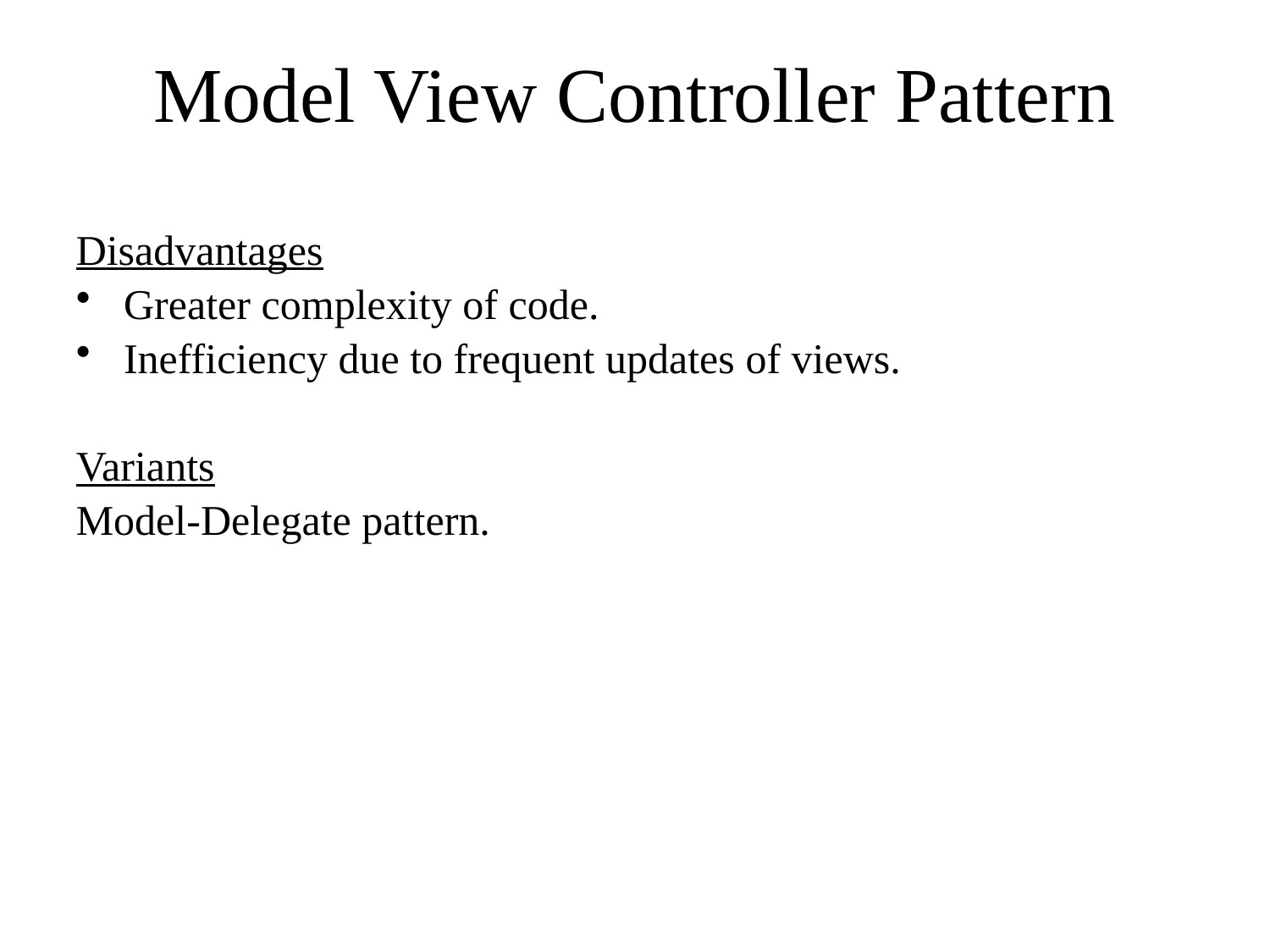

# Model View Controller Pattern
Disadvantages
Greater complexity of code.
Inefficiency due to frequent updates of views.

Variants
Model-Delegate pattern.